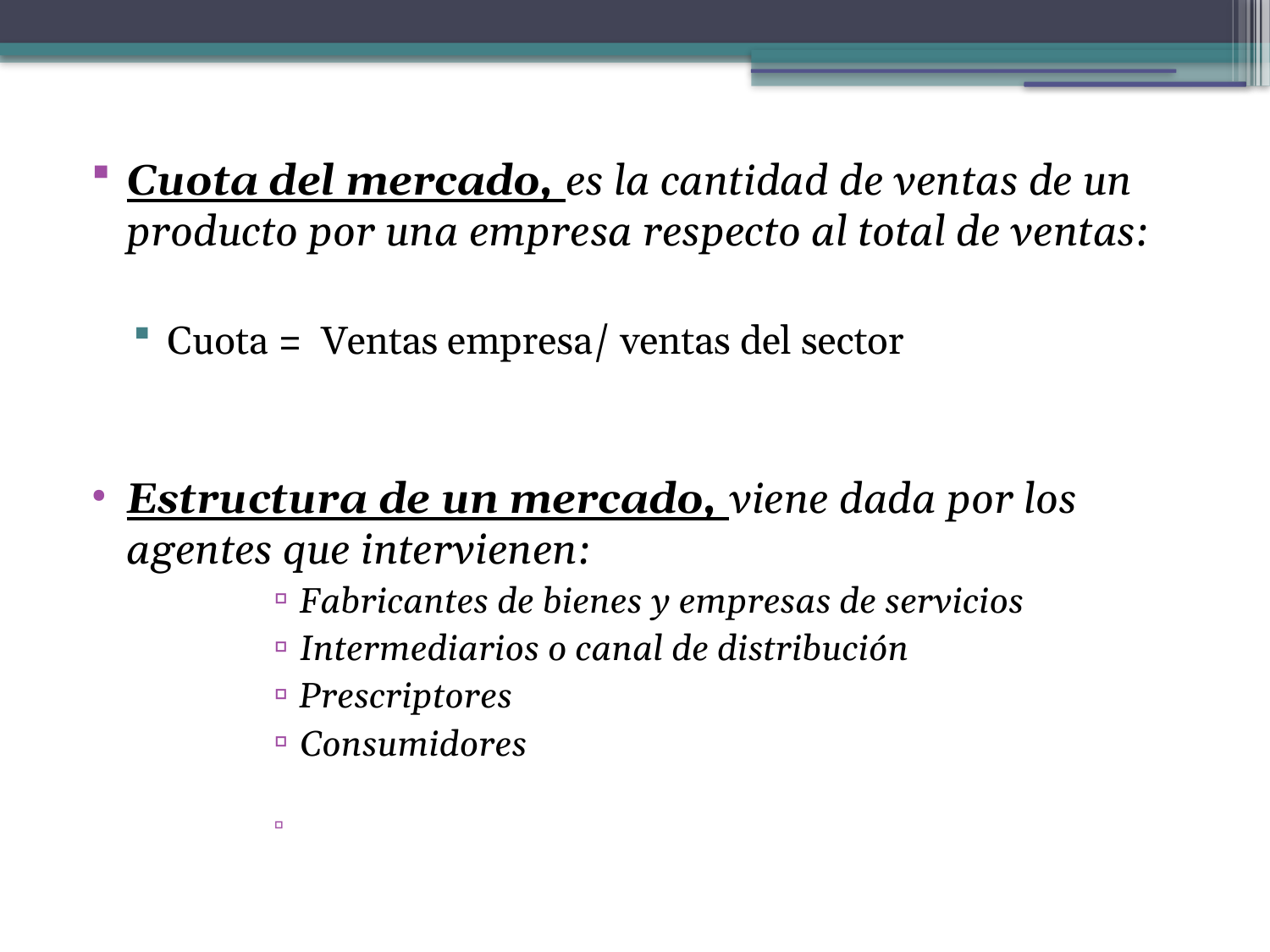

Cuota del mercado, es la cantidad de ventas de un producto por una empresa respecto al total de ventas:

Cuota =  Ventas empresa/ ventas del sector

Estructura de un mercado, viene dada por los agentes que intervienen:
Fabricantes de bienes y empresas de servicios
Intermediarios o canal de distribución
Prescriptores
Consumidores